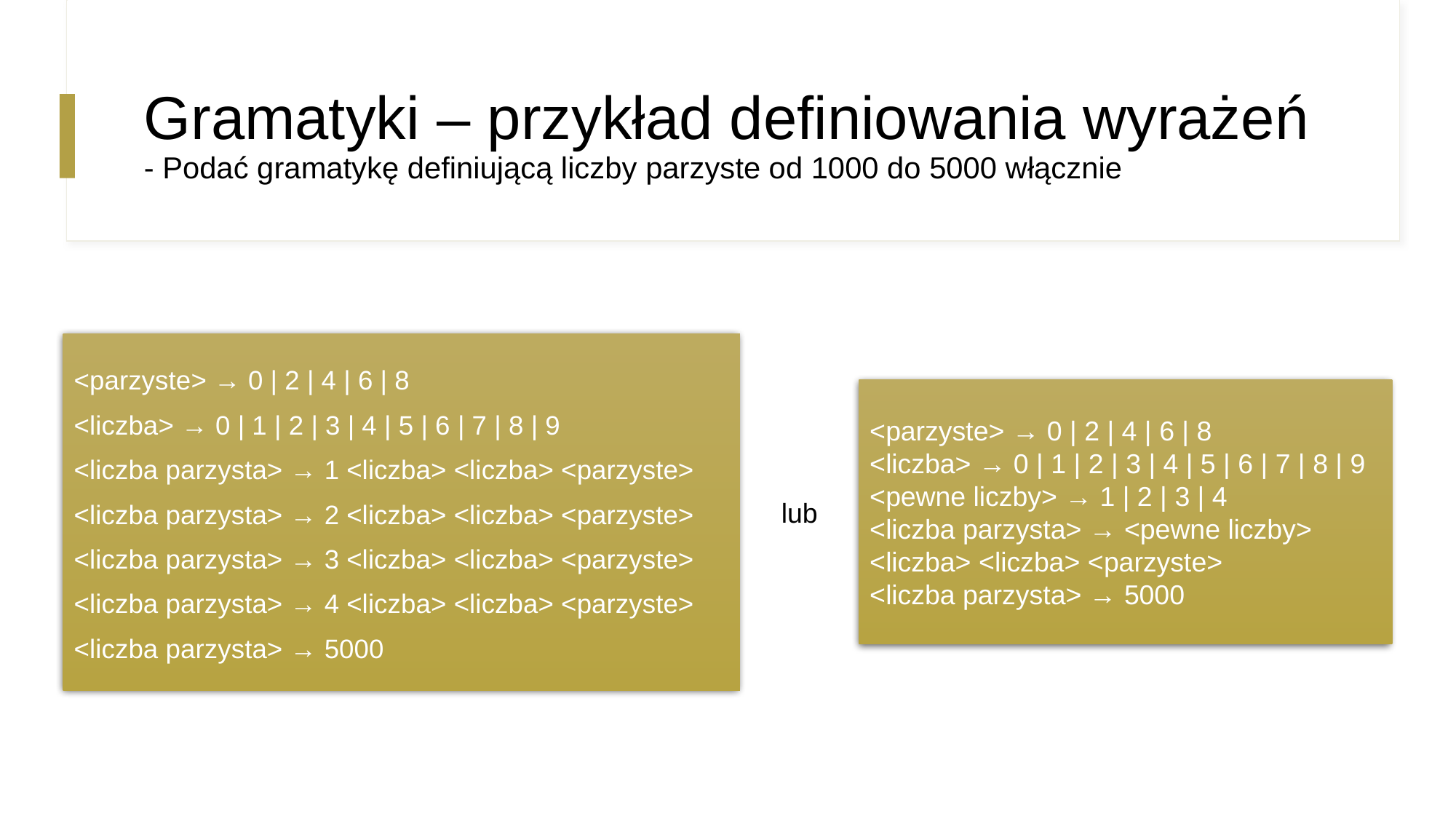

# Gramatyki – przykład definiowania wyrażeń - Podać gramatykę definiującą liczby parzyste od 1000 do 5000 włącznie
<parzyste> → 0 | 2 | 4 | 6 | 8
<liczba> → 0 | 1 | 2 | 3 | 4 | 5 | 6 | 7 | 8 | 9
<liczba parzysta> → 1 <liczba> <liczba> <parzyste>
<liczba parzysta> → 2 <liczba> <liczba> <parzyste>
<liczba parzysta> → 3 <liczba> <liczba> <parzyste>
<liczba parzysta> → 4 <liczba> <liczba> <parzyste>
<liczba parzysta> → 5000
<parzyste> → 0 | 2 | 4 | 6 | 8
<liczba> → 0 | 1 | 2 | 3 | 4 | 5 | 6 | 7 | 8 | 9
<pewne liczby> → 1 | 2 | 3 | 4
<liczba parzysta> → <pewne liczby> <liczba> <liczba> <parzyste>
<liczba parzysta> → 5000
lub